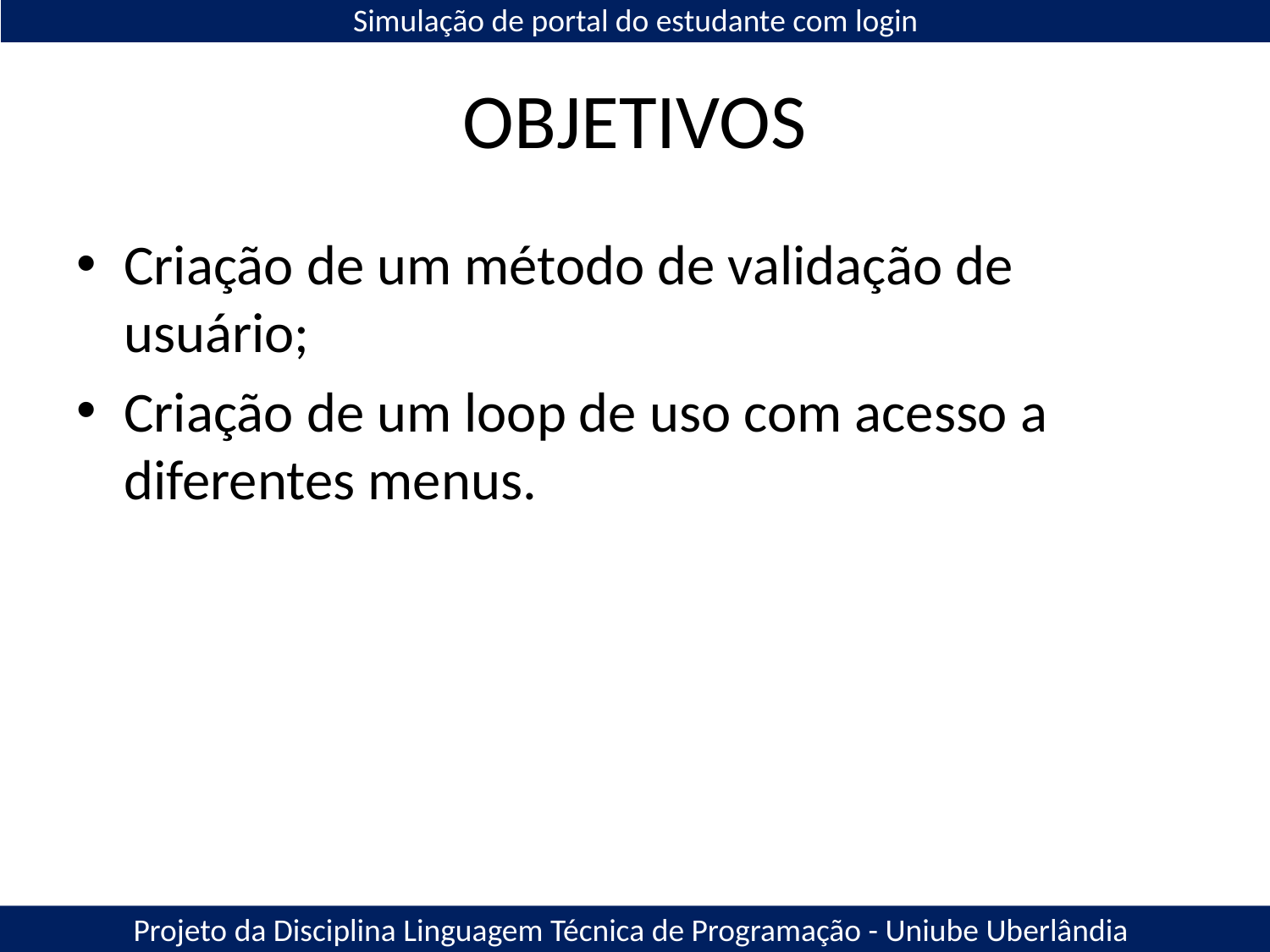

Simulação de portal do estudante com login
# OBJETIVOS
Criação de um método de validação de usuário;
Criação de um loop de uso com acesso a diferentes menus.
Projeto da Disciplina Linguagem Técnica de Programação - Uniube Uberlândia